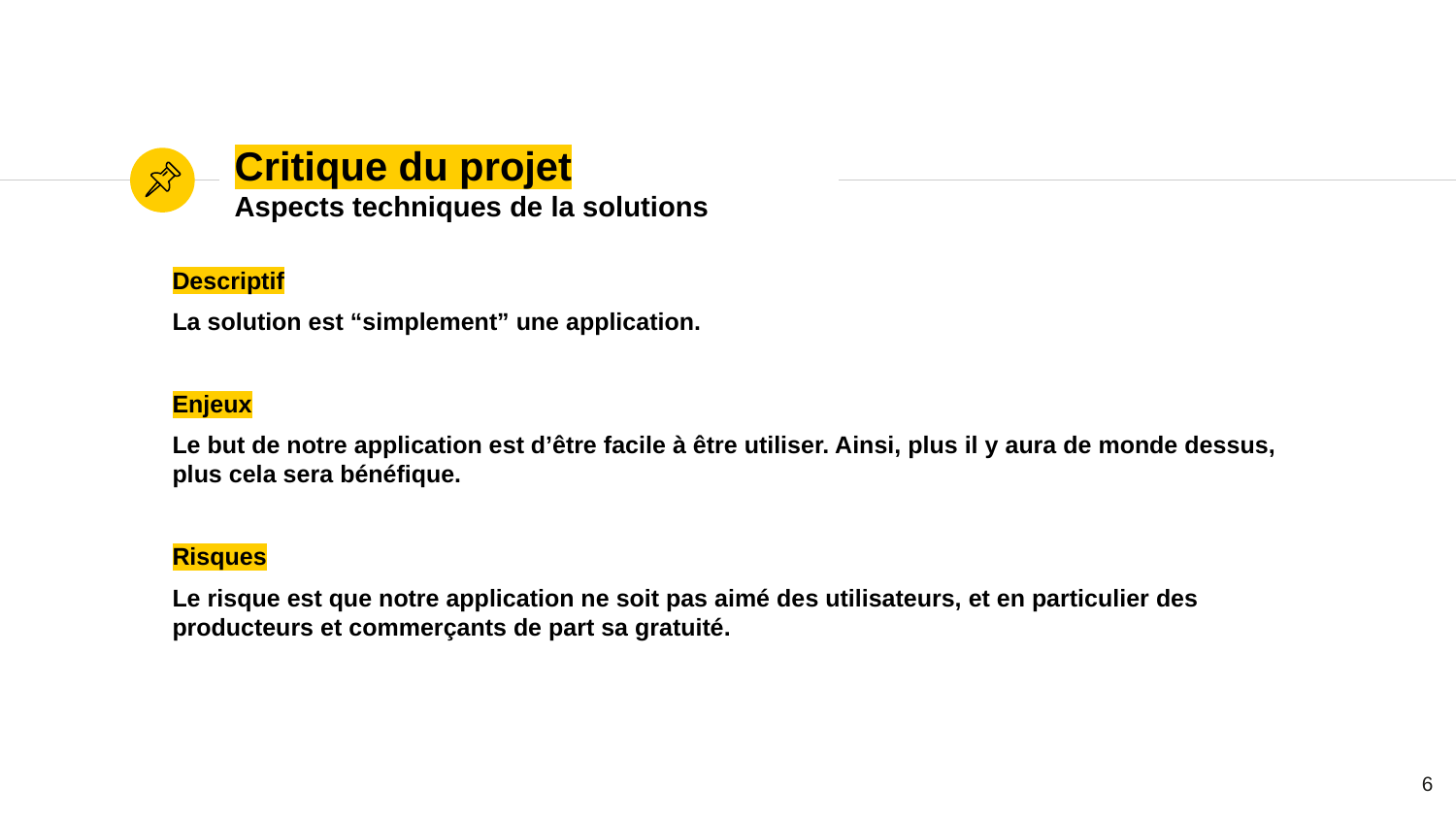

# Critique du projet
Aspects techniques de la solutions

Descriptif
La solution est “simplement” une application.

Enjeux
Le but de notre application est d’être facile à être utiliser. Ainsi, plus il y aura de monde dessus, plus cela sera bénéfique.

Risques
Le risque est que notre application ne soit pas aimé des utilisateurs, et en particulier des producteurs et commerçants de part sa gratuité.

6